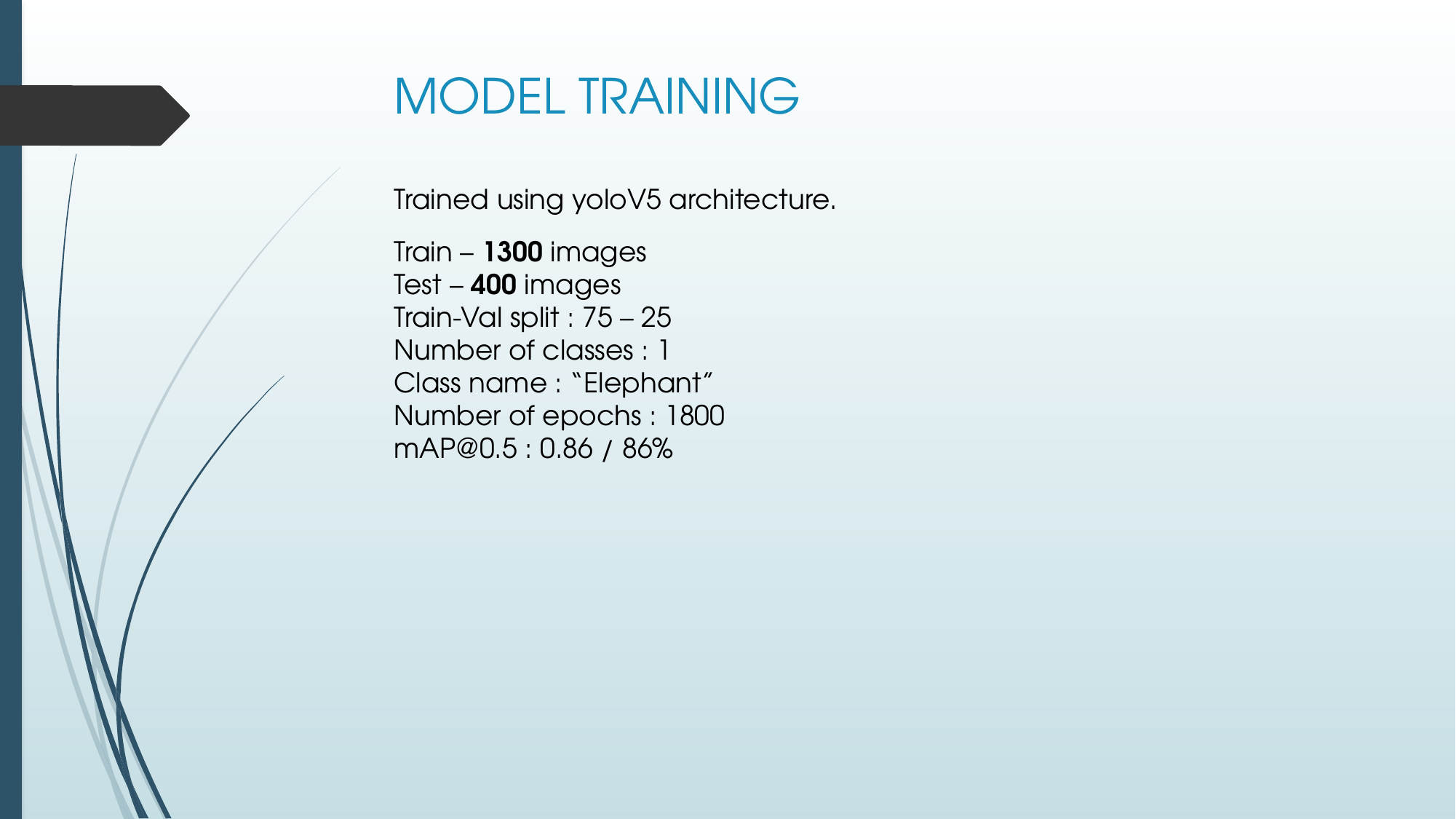

MODEL TRAINING

Trained using yoloV5 architecture.

Train – 1300 images
Test – 400 images
Train-Val split : 75 – 25
Number of classes : 1
Class name : “Elephant”
Number of epochs : 1800
mAP@0.5 : 0.86 / 86%